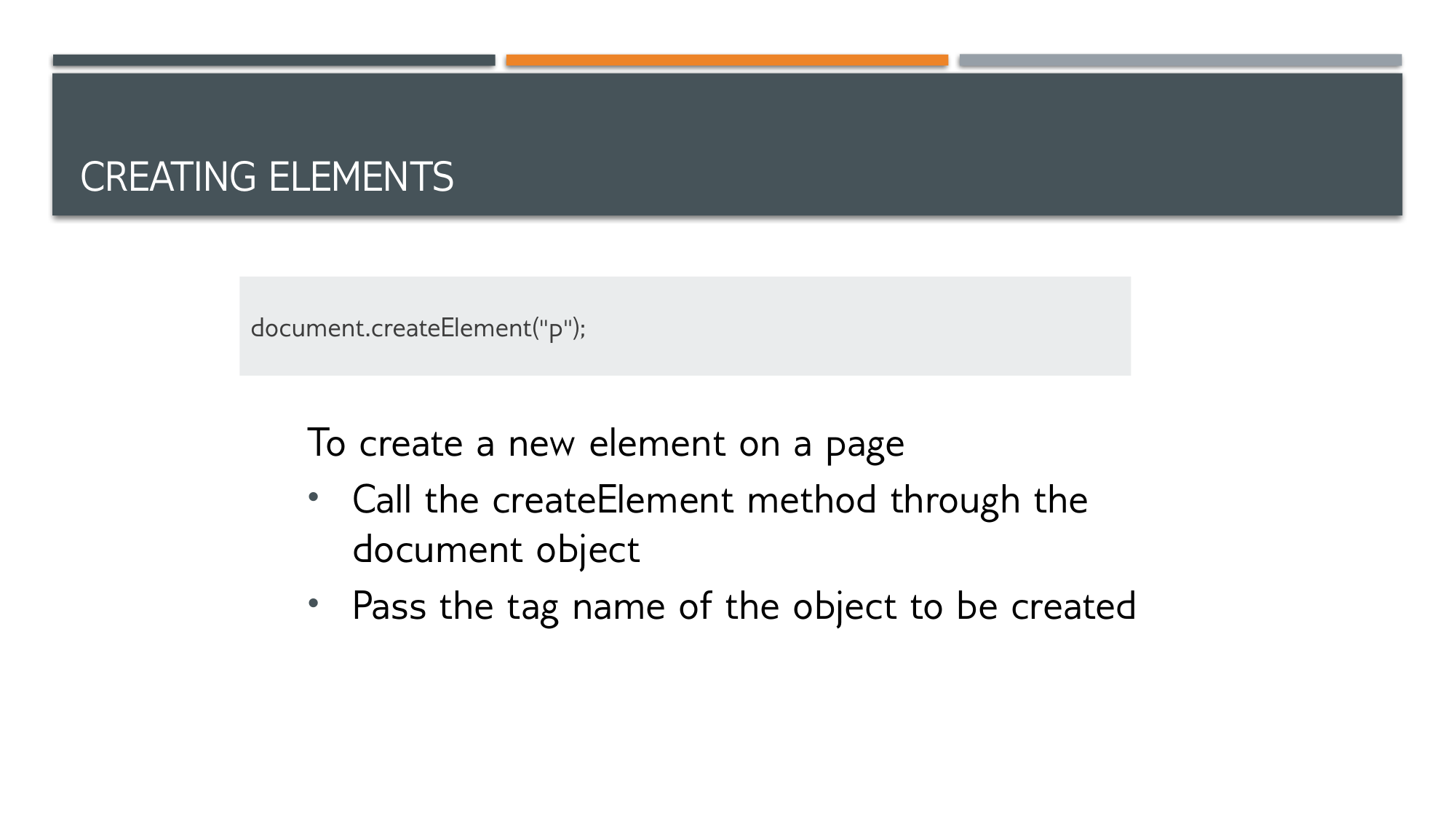

# Creating Elements
document.createElement("p");
To create a new element on a page
Call the createElement method through the document object
Pass the tag name of the object to be created